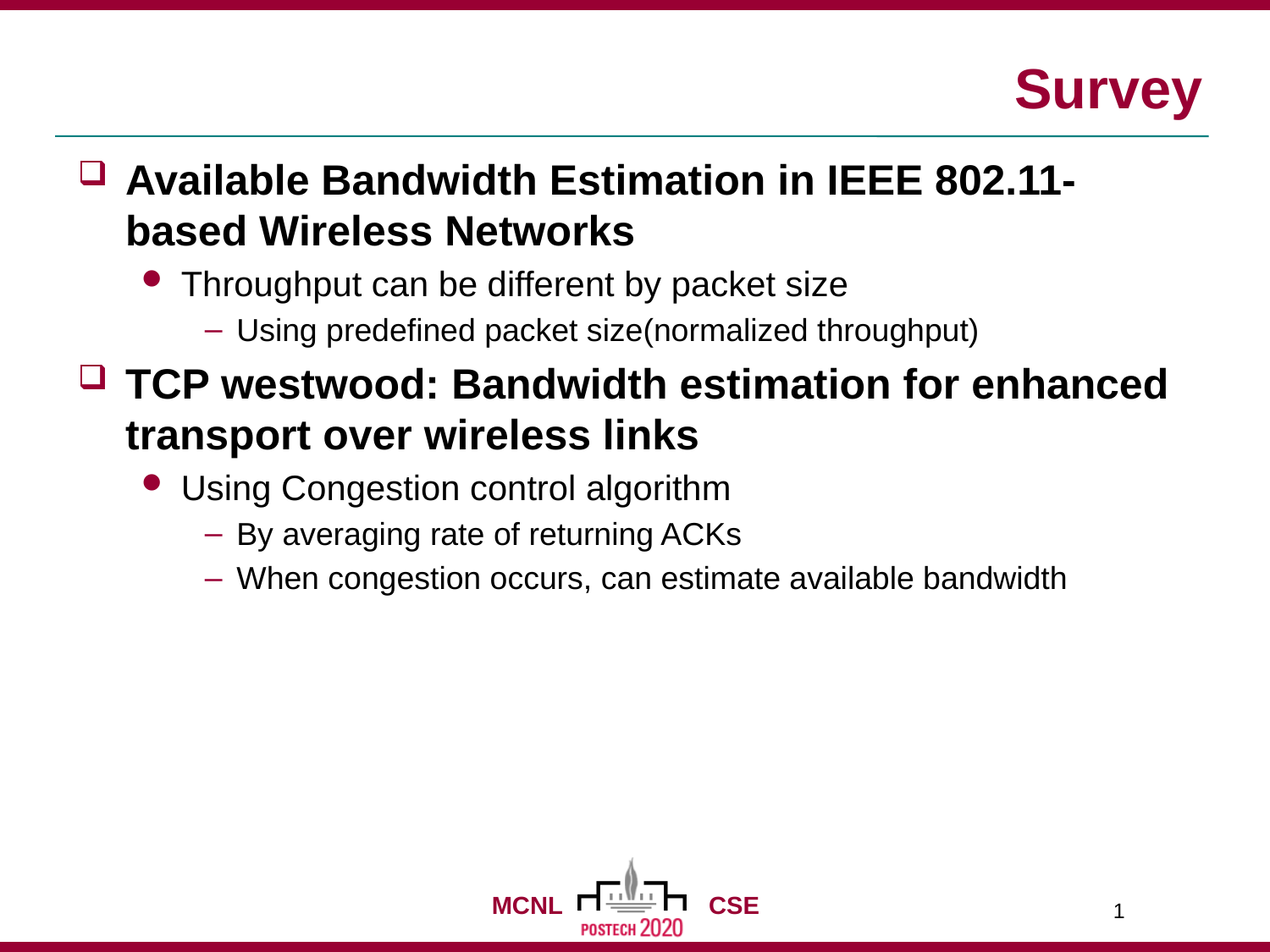

# Survey
Available Bandwidth Estimation in IEEE 802.11-based Wireless Networks
Throughput can be different by packet size
Using predefined packet size(normalized throughput)
TCP westwood: Bandwidth estimation for enhanced transport over wireless links
Using Congestion control algorithm
By averaging rate of returning ACKs
When congestion occurs, can estimate available bandwidth

1